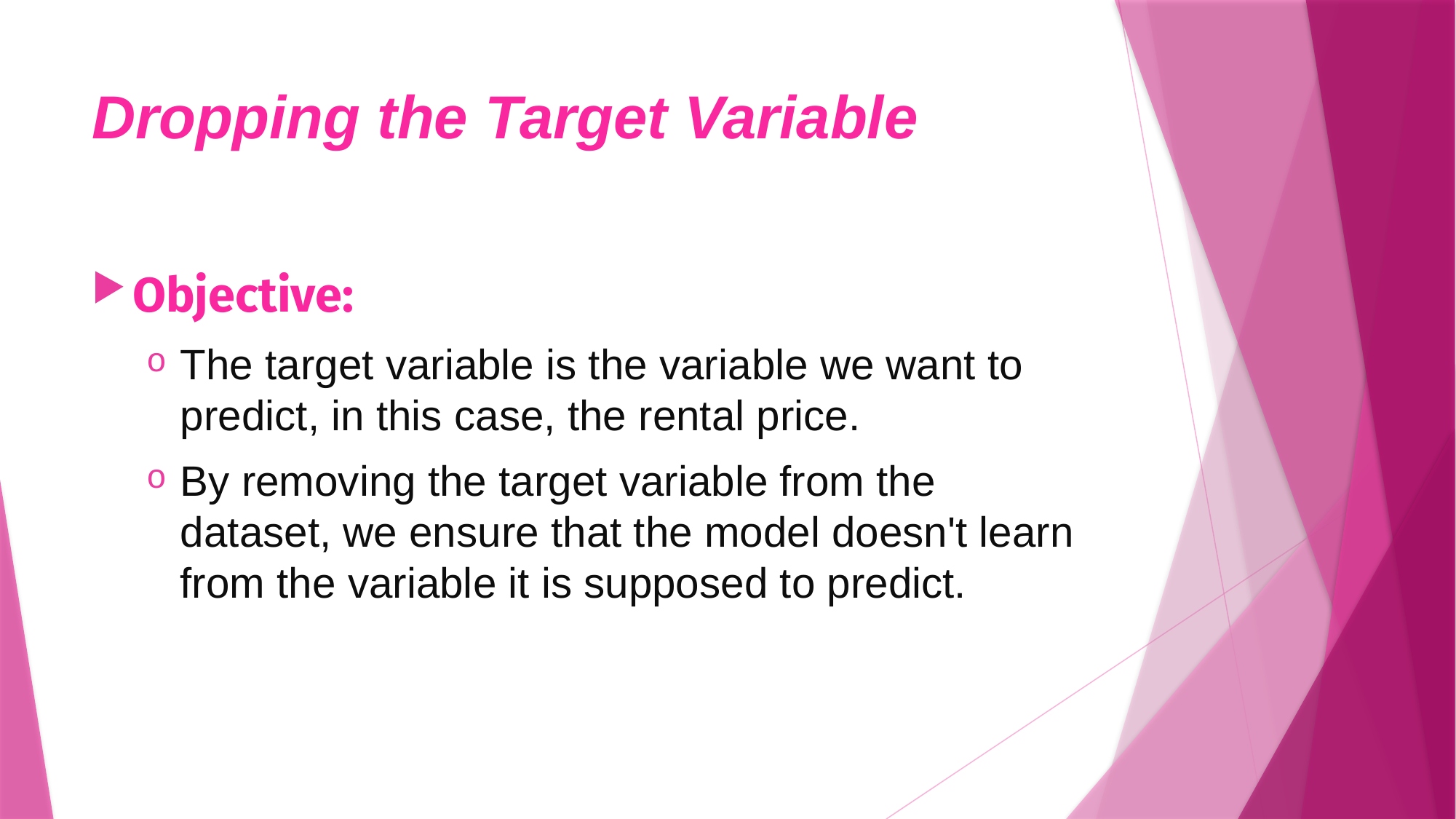

# Dropping the Target Variable
Objective:
The target variable is the variable we want to predict, in this case, the rental price.
By removing the target variable from the dataset, we ensure that the model doesn't learn from the variable it is supposed to predict.